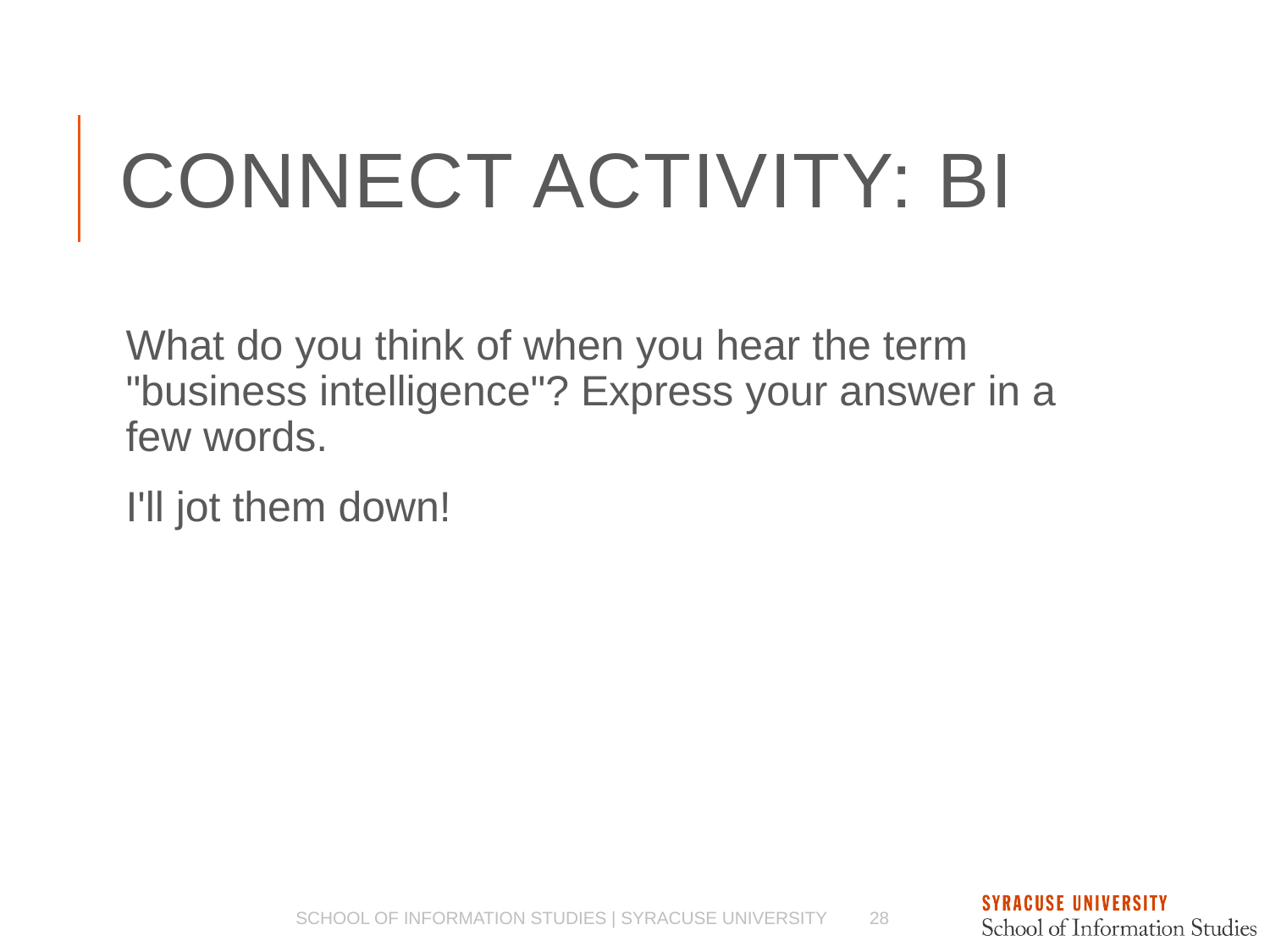

# Connect Activity: BI
What do you think of when you hear the term "business intelligence"? Express your answer in a few words.
I'll jot them down!

School of Information Studies | Syracuse University
28